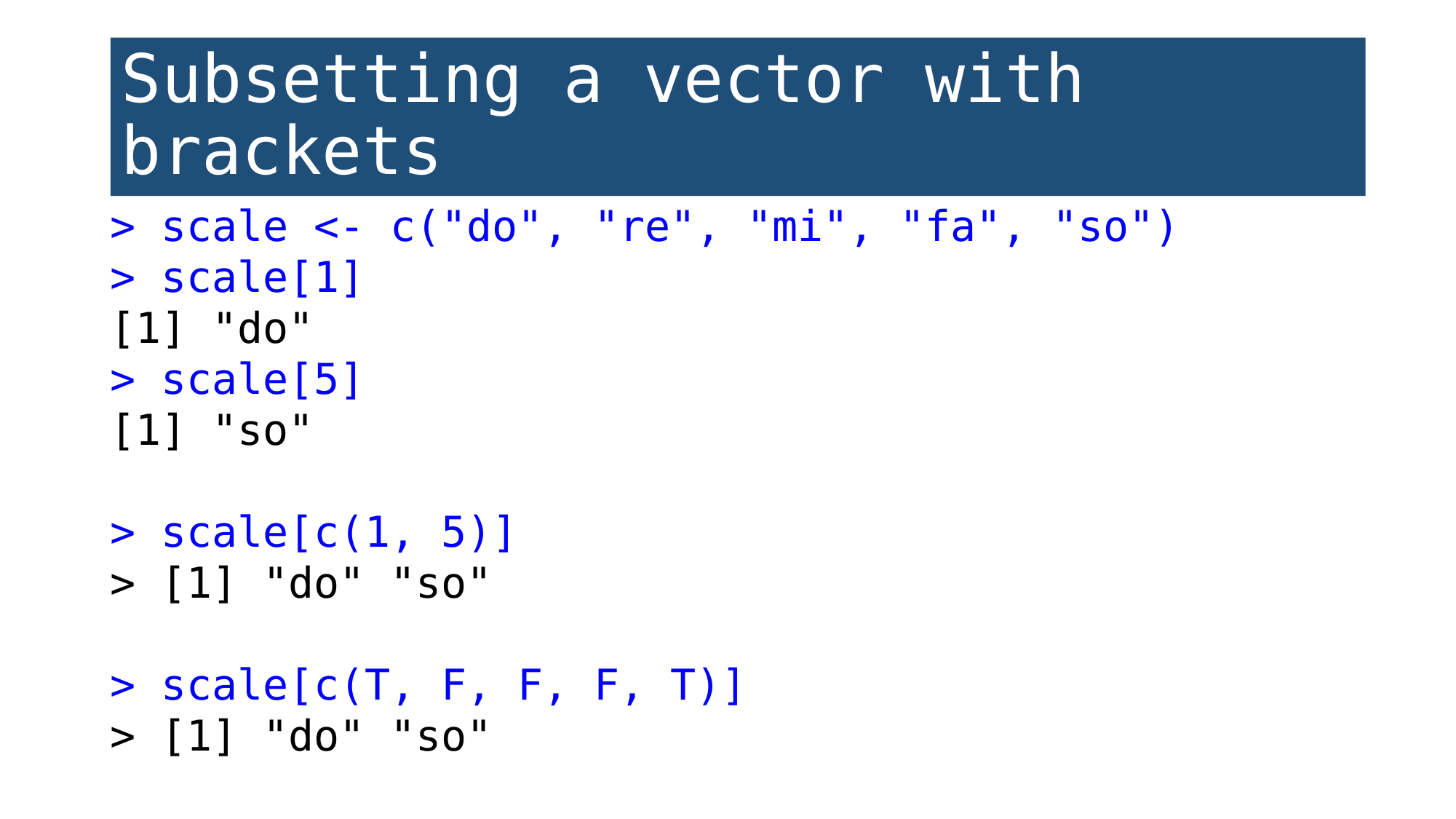

# Subsetting a vector with brackets
> scale <- c("do", "re", "mi", "fa", "so")
> scale[1]
[1] "do"
> scale[5]
[1] "so"

> scale[c(1, 5)]
> [1] "do" "so"

> scale[c(T, F, F, F, T)]
> [1] "do" "so"